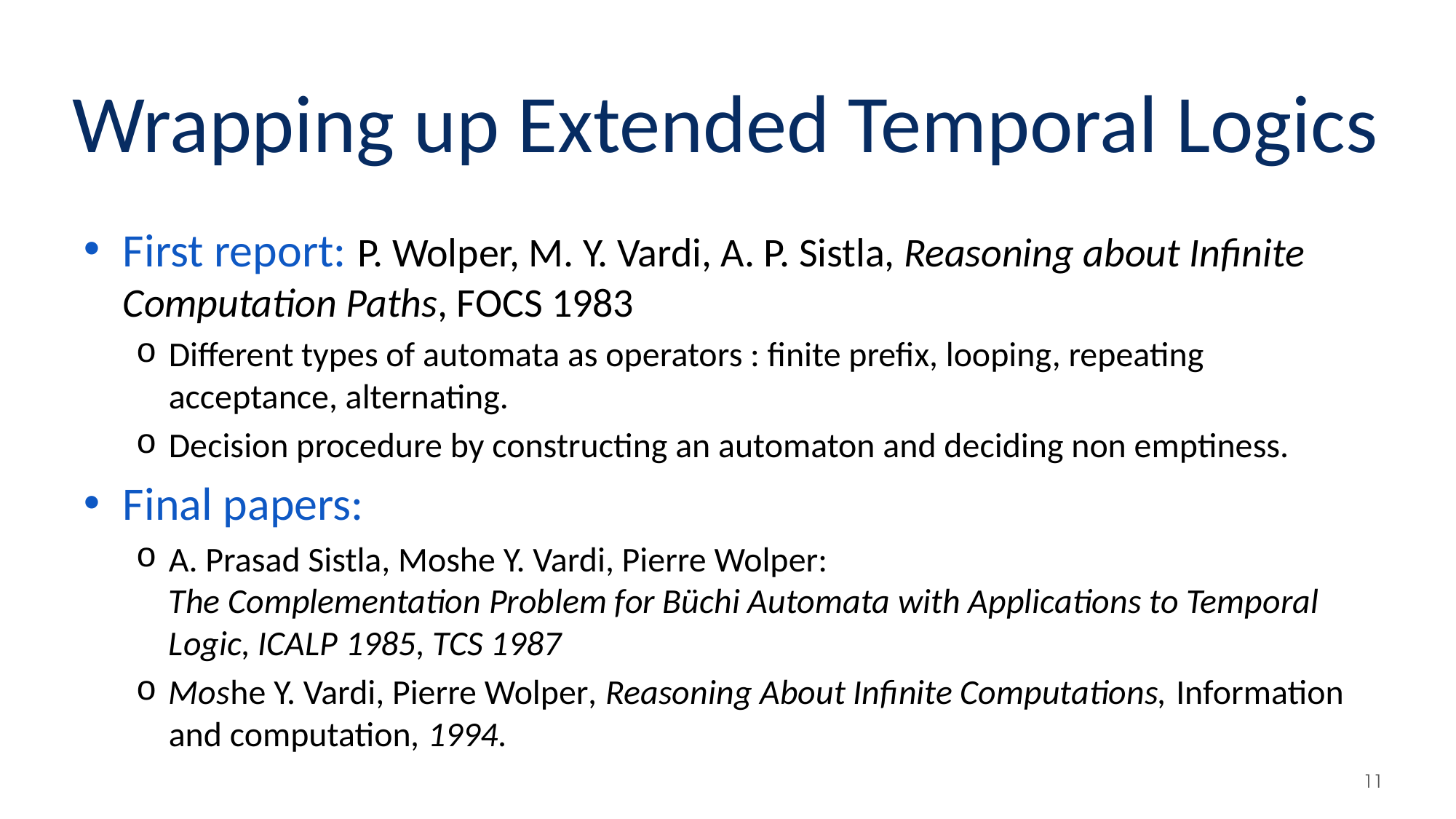

# Wrapping up Extended Temporal Logics
First report: P. Wolper, M. Y. Vardi, A. P. Sistla, Reasoning about Infinite Computation Paths, FOCS 1983
Different types of automata as operators : finite prefix, looping, repeating acceptance, alternating.
Decision procedure by constructing an automaton and deciding non emptiness.
Final papers:
A. Prasad Sistla, Moshe Y. Vardi, Pierre Wolper:
The Complementation Problem for Büchi Automata with Applications to Temporal Logic, ICALP 1985, TCS 1987
Moshe Y. Vardi, Pierre Wolper, Reasoning About Infinite Computations, Information and computation, 1994.

11